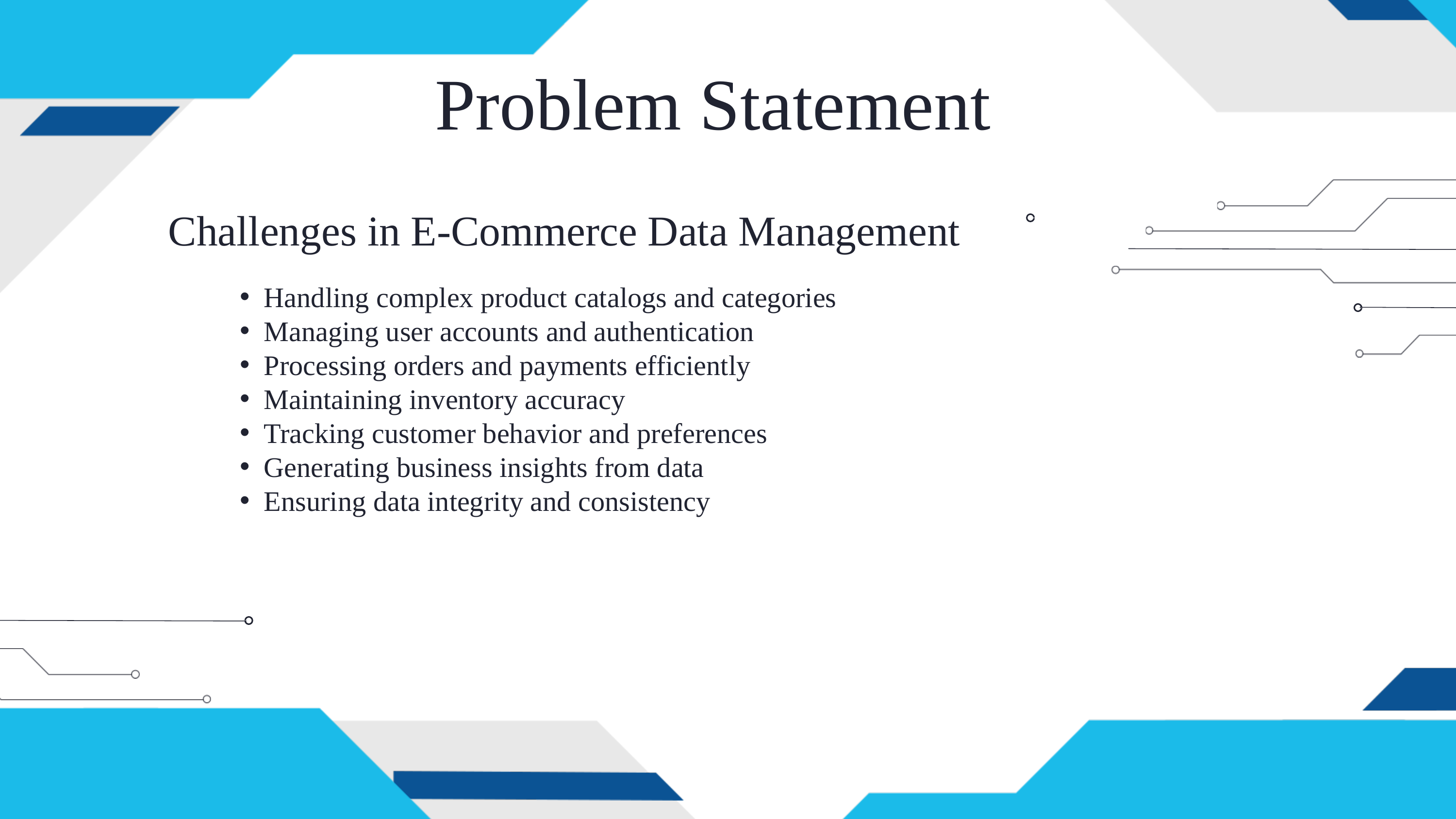

Problem Statement

Challenges in E-Commerce Data Management

Handling complex product catalogs and categories
Managing user accounts and authentication
Processing orders and payments efficiently
Maintaining inventory accuracy
Tracking customer behavior and preferences
Generating business insights from data
Ensuring data integrity and consistency